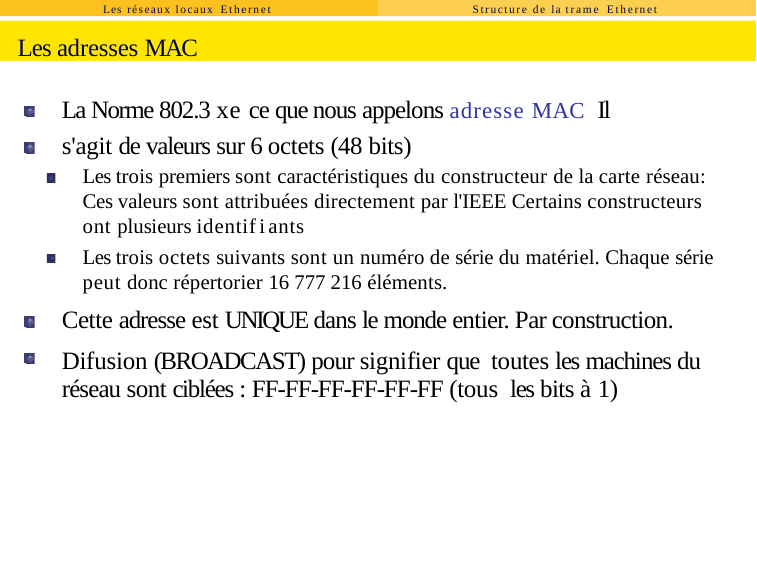

Les réseaux locaux Ethernet
Structure de la trame Ethernet
Les adresses MAC
La Norme 802.3 xe ce que nous appelons adresse MAC  Il s'agit de valeurs sur 6 octets (48 bits)
Les trois premiers sont caractéristiques du constructeur de la carte réseau:  Ces valeurs sont attribuées directement par l'IEEE Certains constructeurs  ont plusieurs identifiants
Les trois octets suivants sont un numéro de série du matériel. Chaque série  peut donc répertorier 16 777 216 éléments.
Cette adresse est UNIQUE dans le monde entier. Par construction.
Difusion (BROADCAST) pour signifier que  toutes les machines du réseau sont ciblées : FF-FF-FF-FF-FF-FF (tous  les bits à 1)